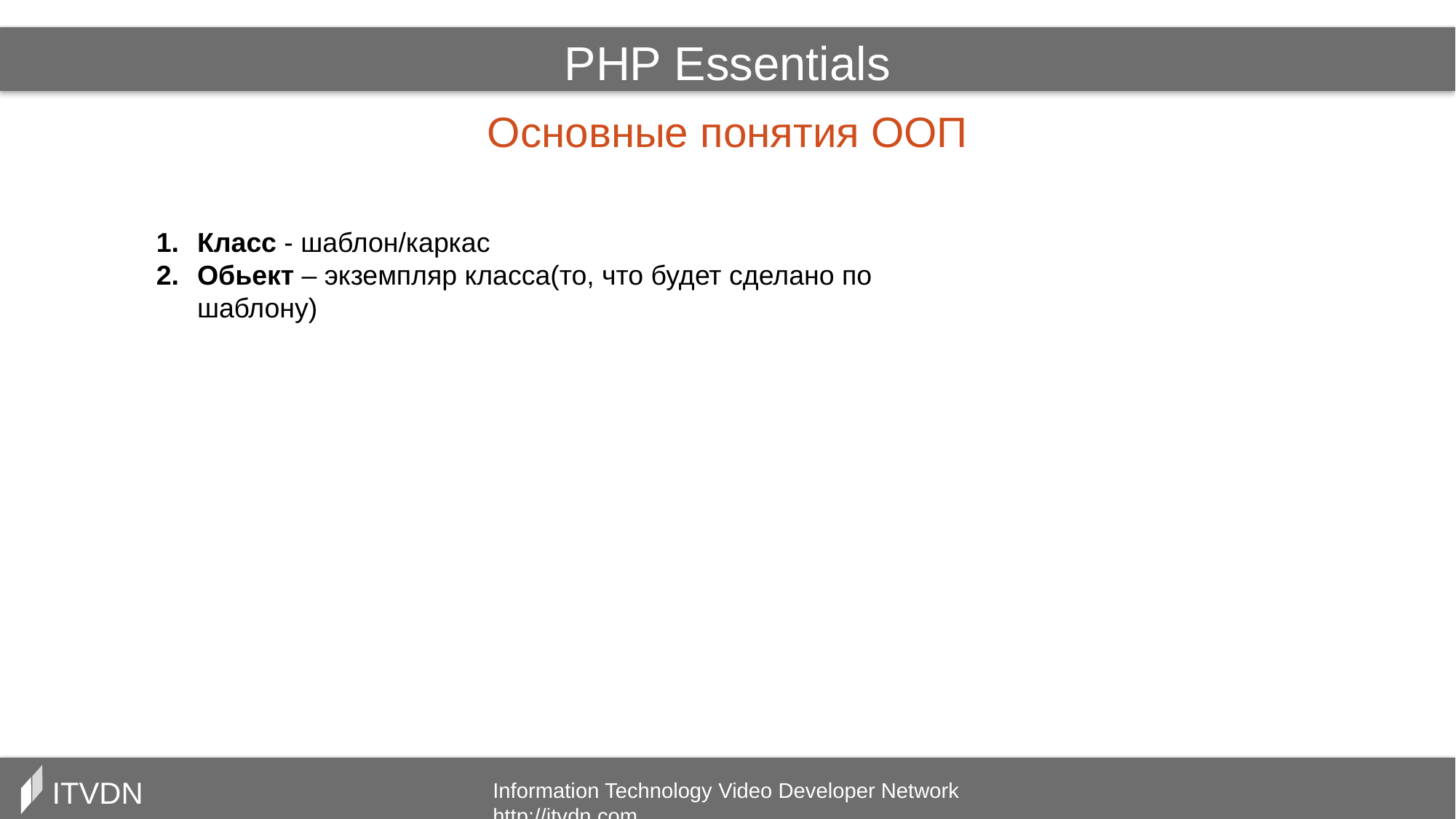

PHP Essentials
Основные понятия ООП
Класс - шаблон/каркас
Обьект – экземпляр класса(то, что будет сделано по шаблону)

ITVDN
Information Technology Video Developer Network                                                       http://itvdn.com